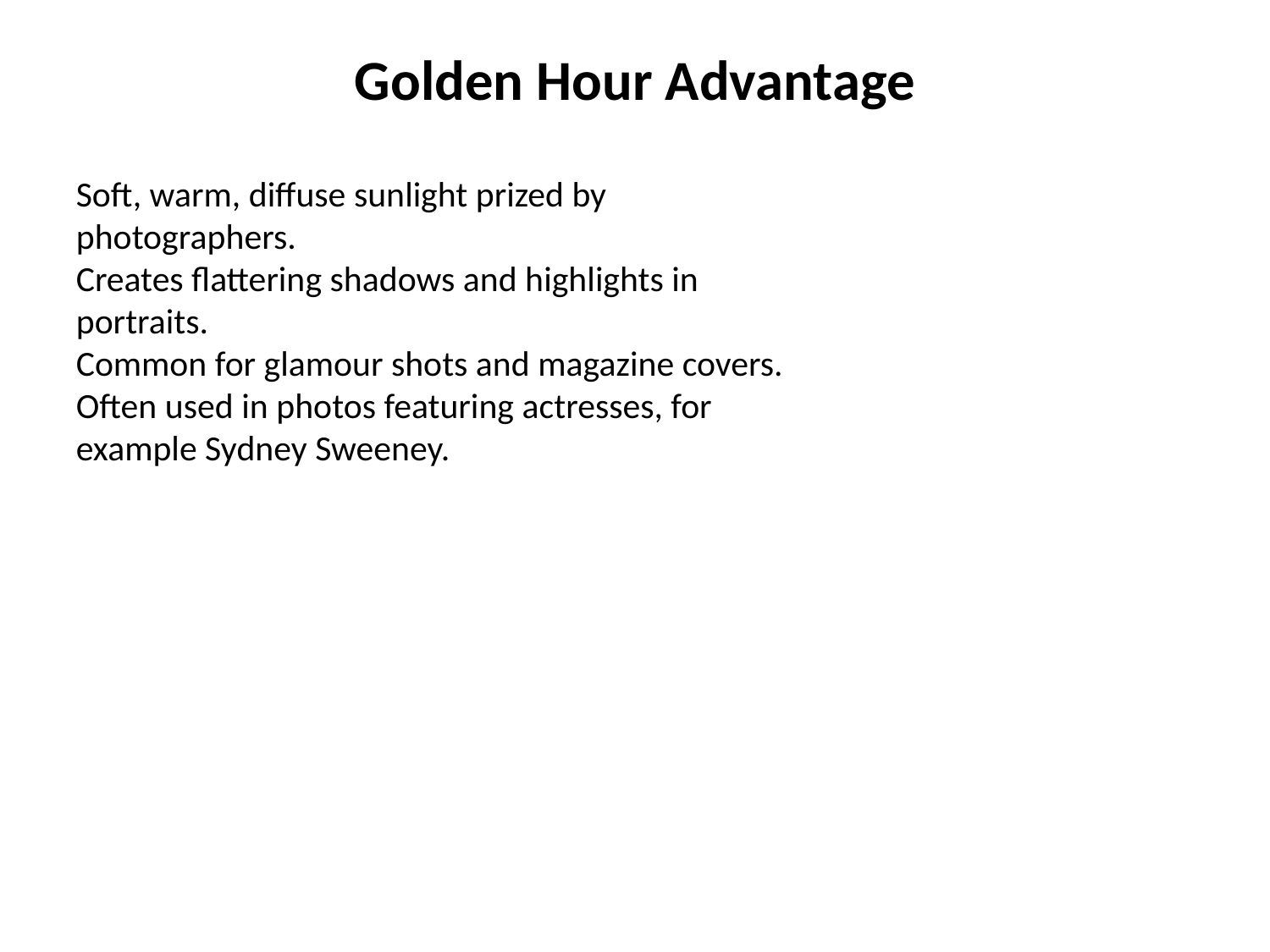

Golden Hour Advantage

Soft, warm, diffuse sunlight prized by photographers.
Creates flattering shadows and highlights in portraits.
Common for glamour shots and magazine covers.
Often used in photos featuring actresses, for example Sydney Sweeney.